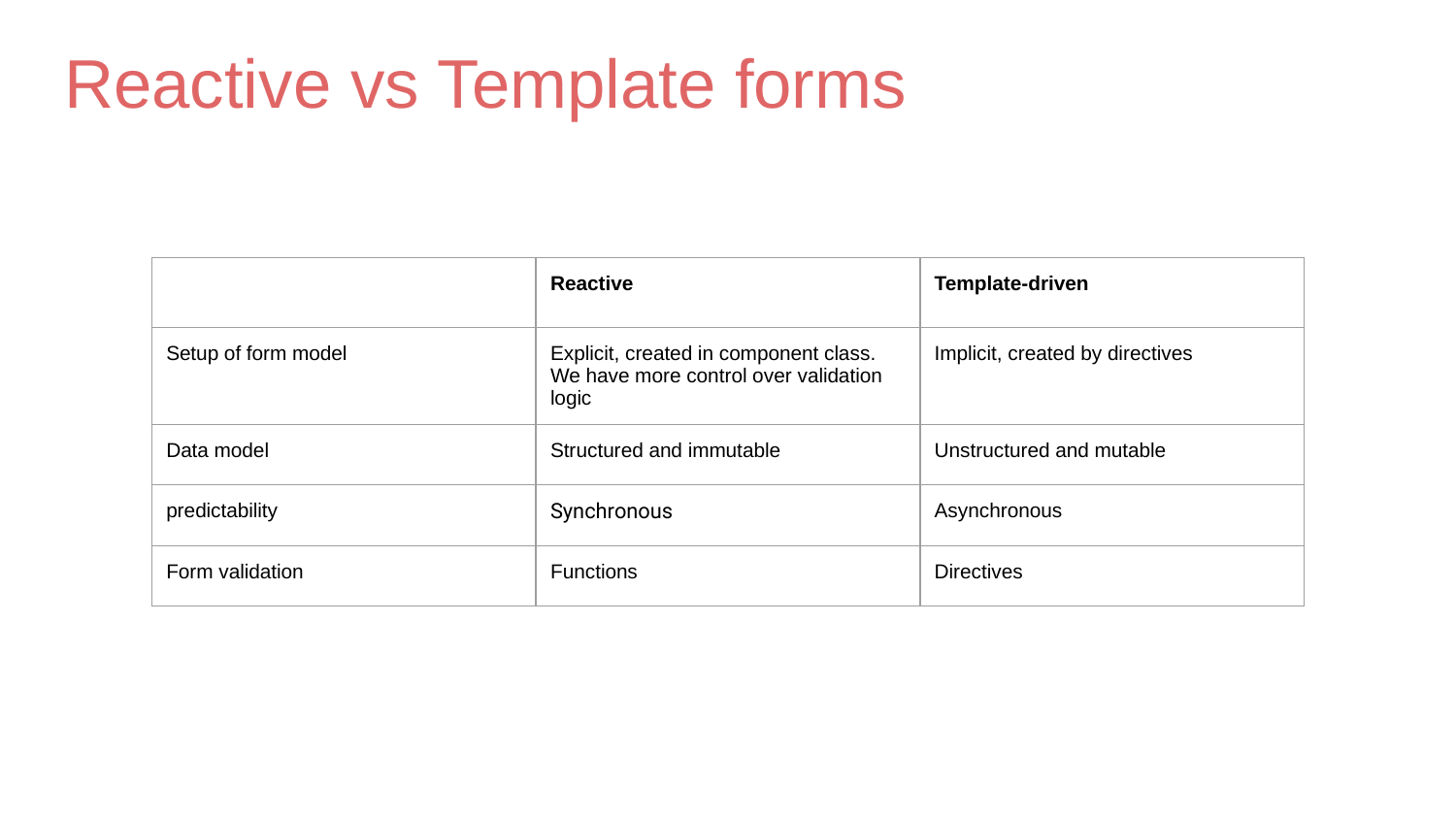

# Reactive vs Template forms

|  | Reactive | Template-driven |
| --- | --- | --- |
| Setup of form model | Explicit, created in component class. We have more control over validation logic | Implicit, created by directives |
| Data model | Structured and immutable | Unstructured and mutable |
| predictability | Synchronous | Asynchronous |
| Form validation | Functions | Directives |